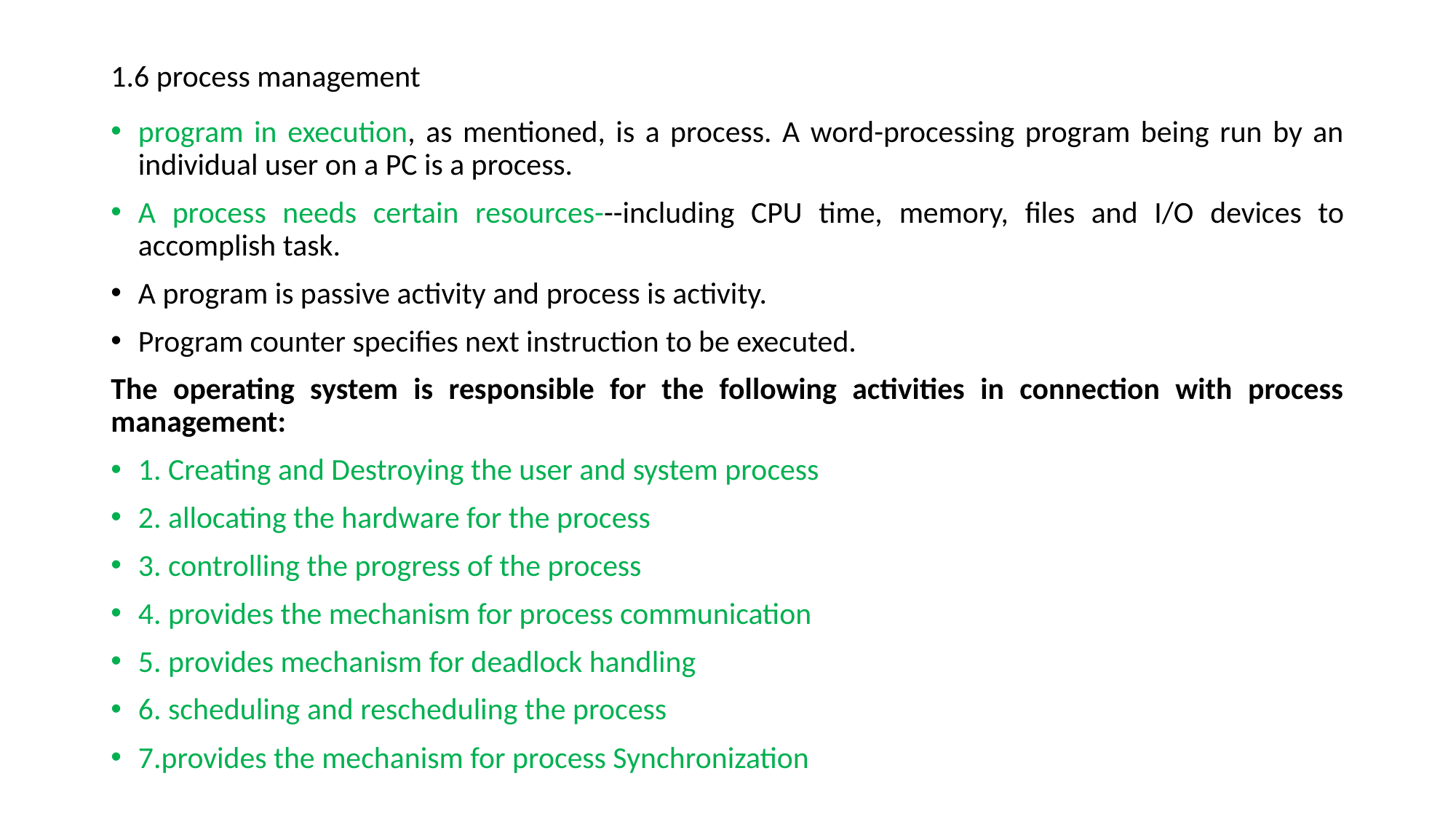

# 1.6 process management
program in execution, as mentioned, is a process. A word-processing program being run by an individual user on a PC is a process.
A process needs certain resources---including CPU time, memory, files and I/O devices to accomplish task.
A program is passive activity and process is activity.
Program counter specifies next instruction to be executed.
The operating system is responsible for the following activities in connection with process management:
1. Creating and Destroying the user and system process
2. allocating the hardware for the process
3. controlling the progress of the process
4. provides the mechanism for process communication
5. provides mechanism for deadlock handling
6. scheduling and rescheduling the process
7.provides the mechanism for process Synchronization